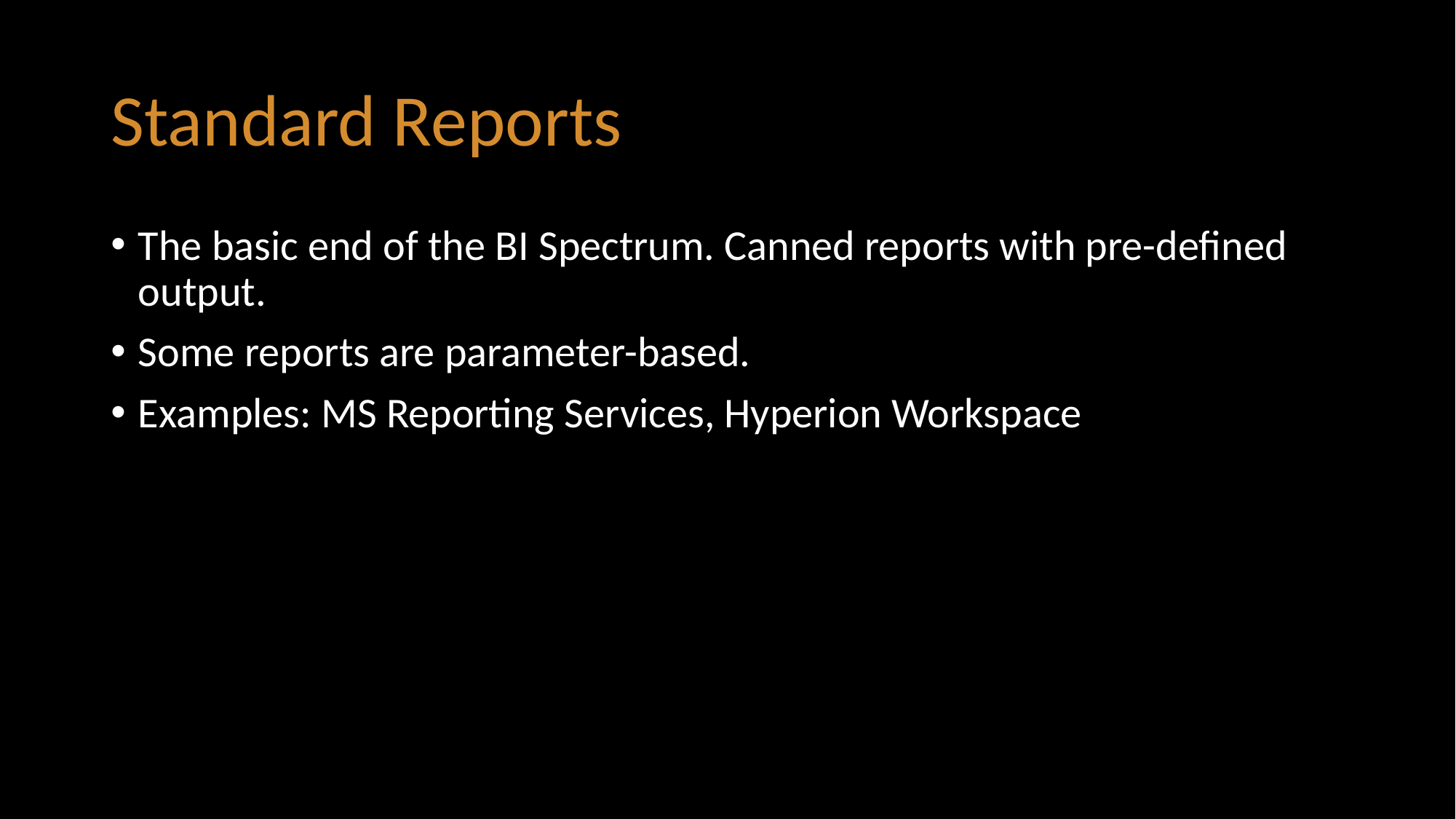

# Standard Reports
The basic end of the BI Spectrum. Canned reports with pre-defined output.
Some reports are parameter-based.
Examples: MS Reporting Services, Hyperion Workspace